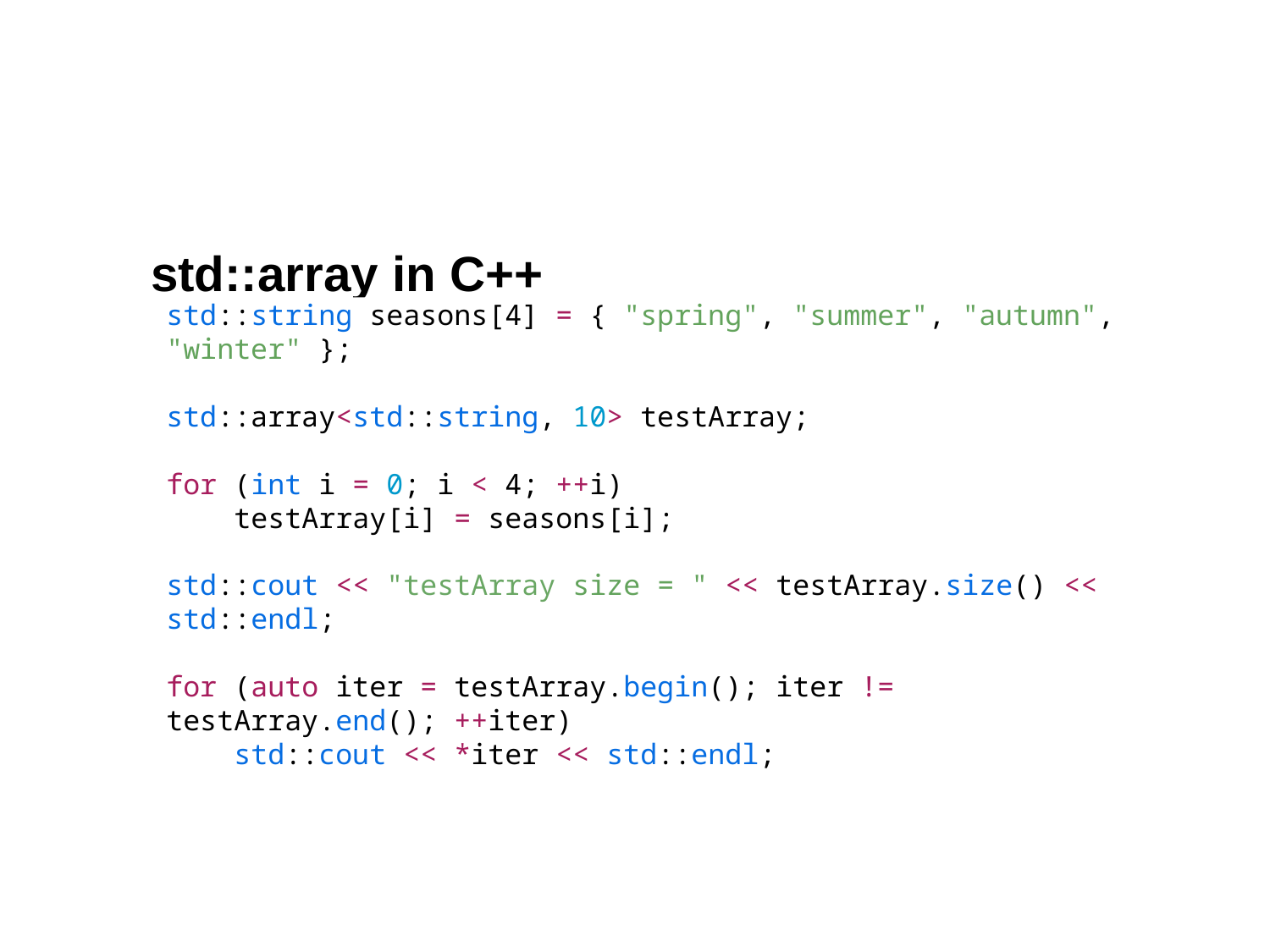

std::array in C++
std::string seasons[4] = { "spring", "summer", "autumn", "winter" };

std::array<std::string, 10> testArray;
for (int i = 0; i < 4; ++i)
    testArray[i] = seasons[i];
std::cout << "testArray size = " << testArray.size() << std::endl;

for (auto iter = testArray.begin(); iter != testArray.end(); ++iter)
    std::cout << *iter << std::endl;